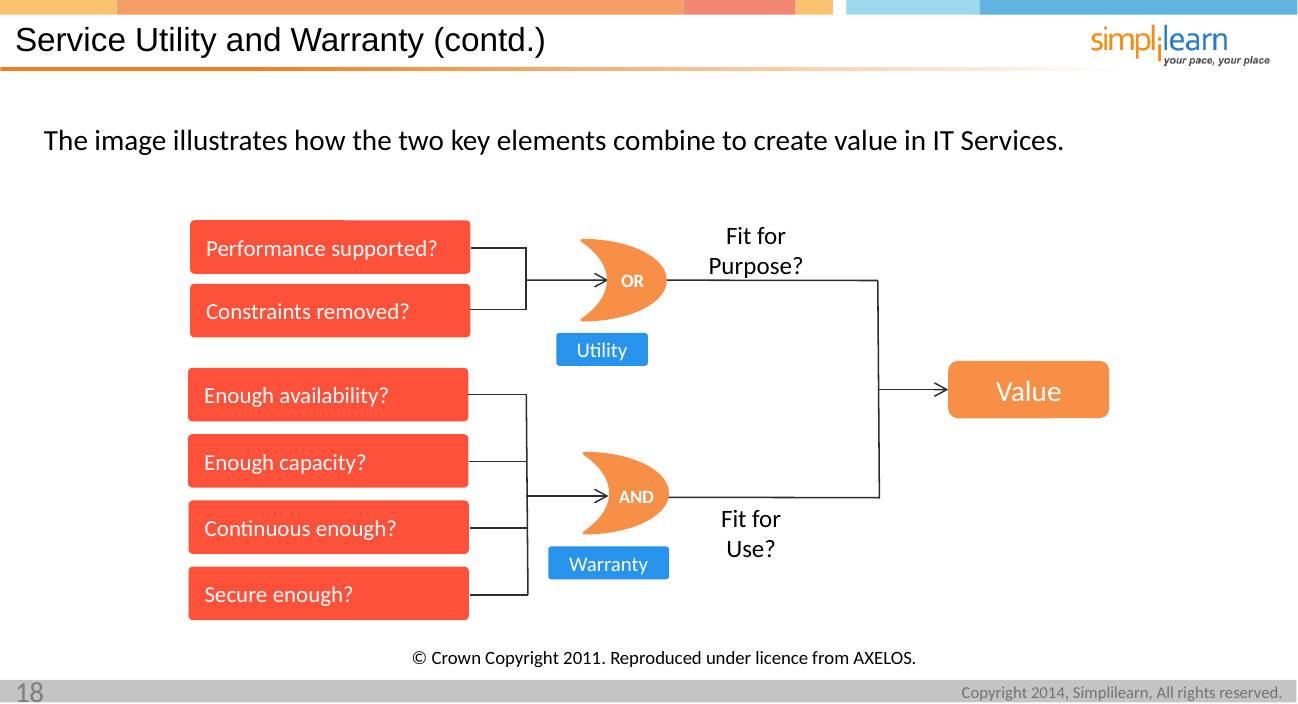

Service Utility and Warranty (contd.)
The image illustrates how the two key elements combine to create value in IT Services.
Fit for Purpose?
Performance supported?

Constraints removed?
Utility
Value
Enough availability?
Enough capacity?
Fit for Use?
Continuous enough?
Warranty
Secure enough?

OR

AND
© Crown Copyright 2011. Reproduced under licence from AXELOS.